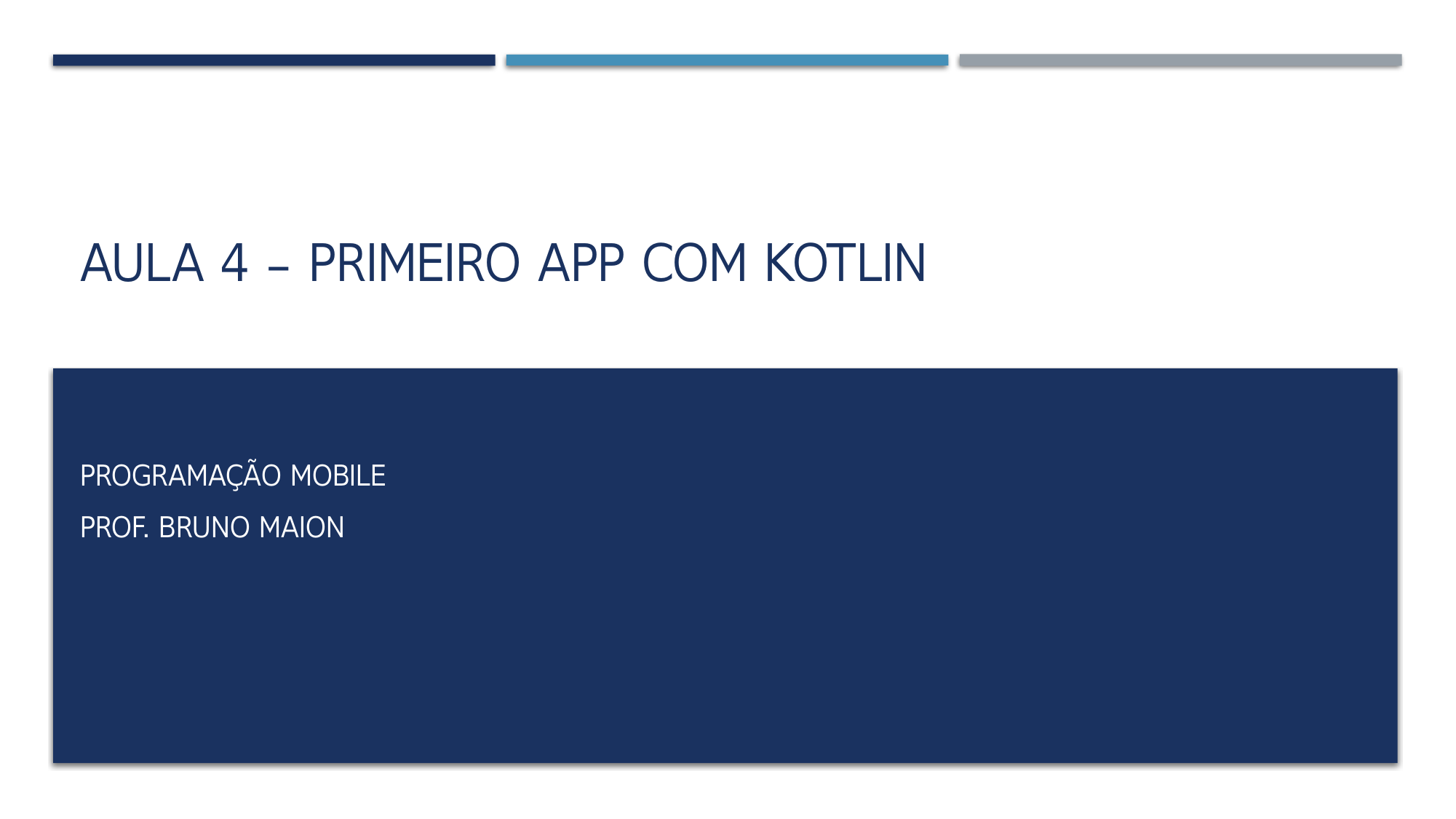

# Aula 4 – Primeiro App com Kotlin
Programação Mobile
Prof. Bruno Maion